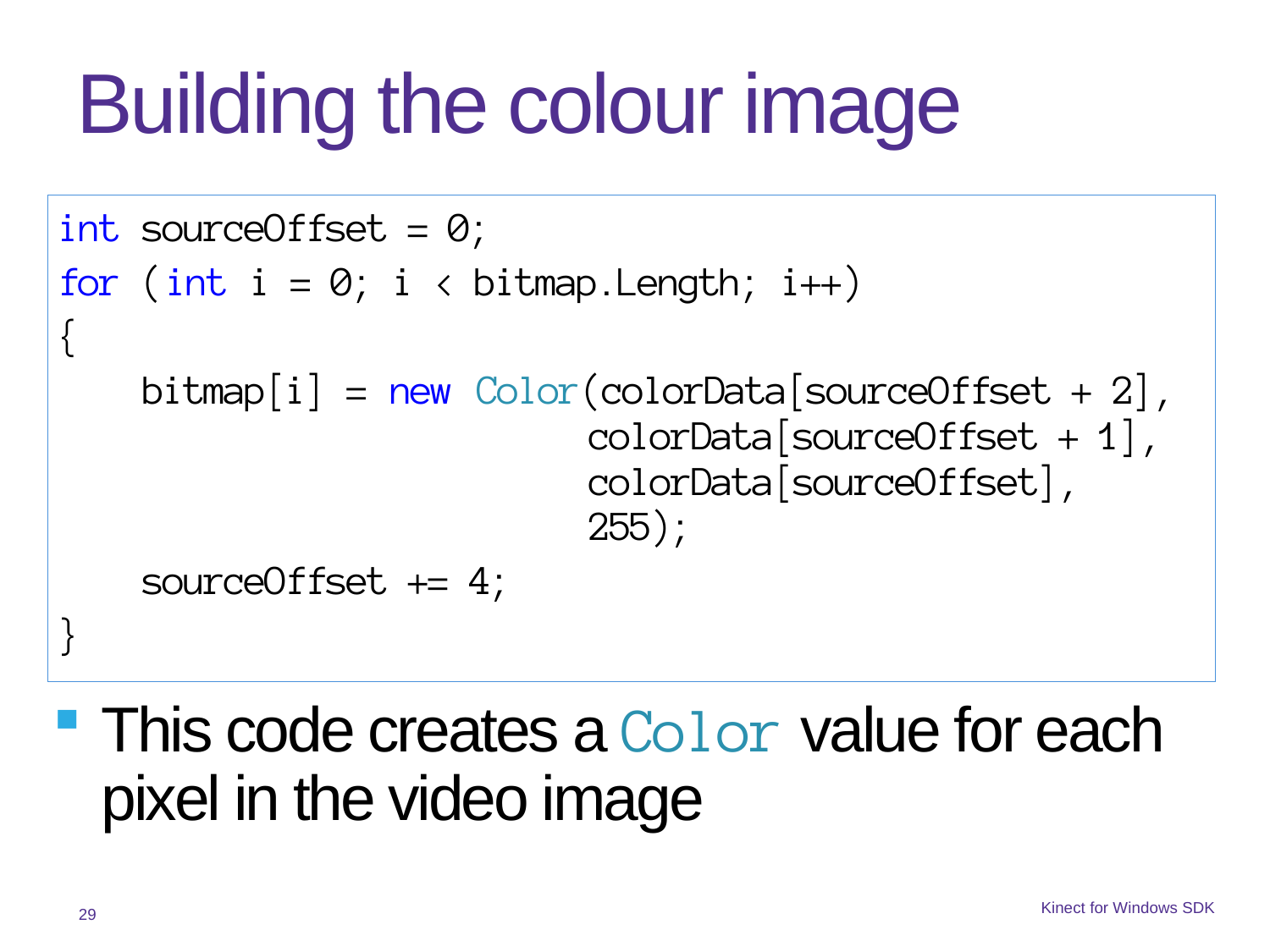

# Building the colour image
int sourceOffset = 0;
for (int i = 0; i < bitmap.Length; i++)
{
    bitmap[i] = new Color(colorData[sourceOffset + 2],
                          colorData[sourceOffset + 1],
                          colorData[sourceOffset],
                          255);
    sourceOffset += 4;
}
This code creates a Color value for each pixel in the video image
29